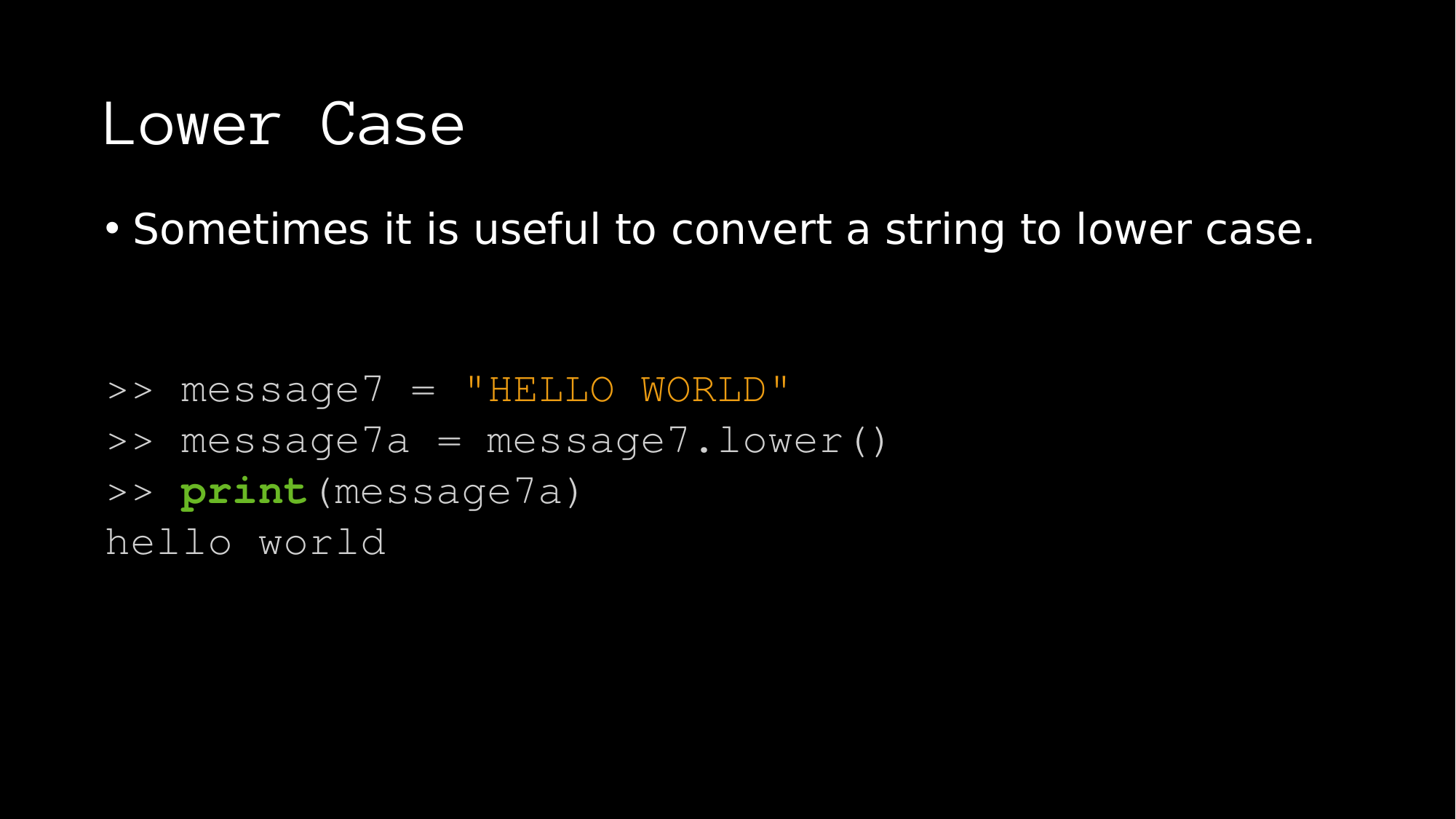

# Lower Case
Sometimes it is useful to convert a string to lower case.

>> message7 = "HELLO WORLD"
>> message7a = message7.lower()
>> print(message7a)
hello world